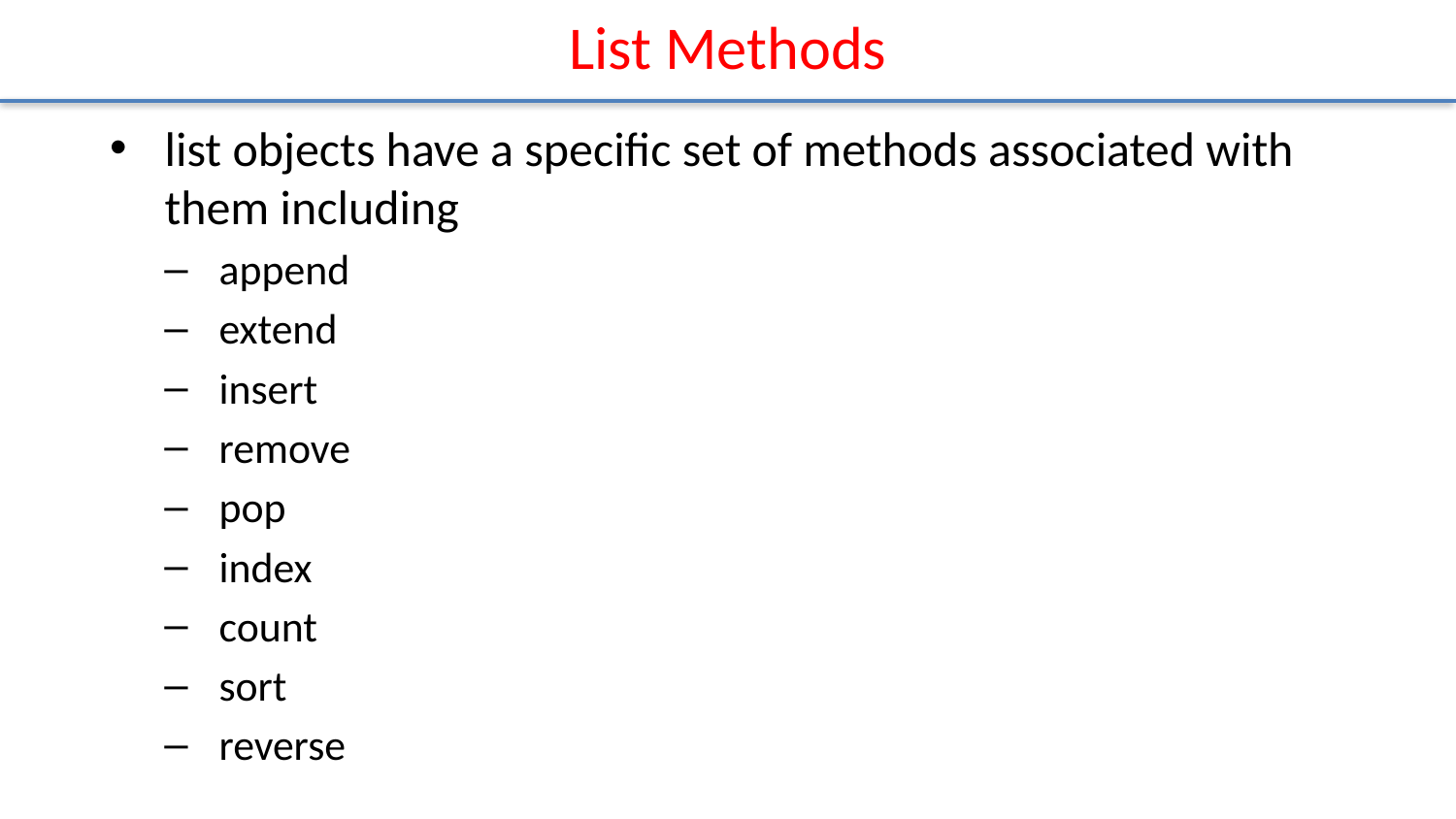

# List Methods
list objects have a speciﬁc set of methods associated with them including
append
extend
insert
remove
pop
index
count
sort
reverse